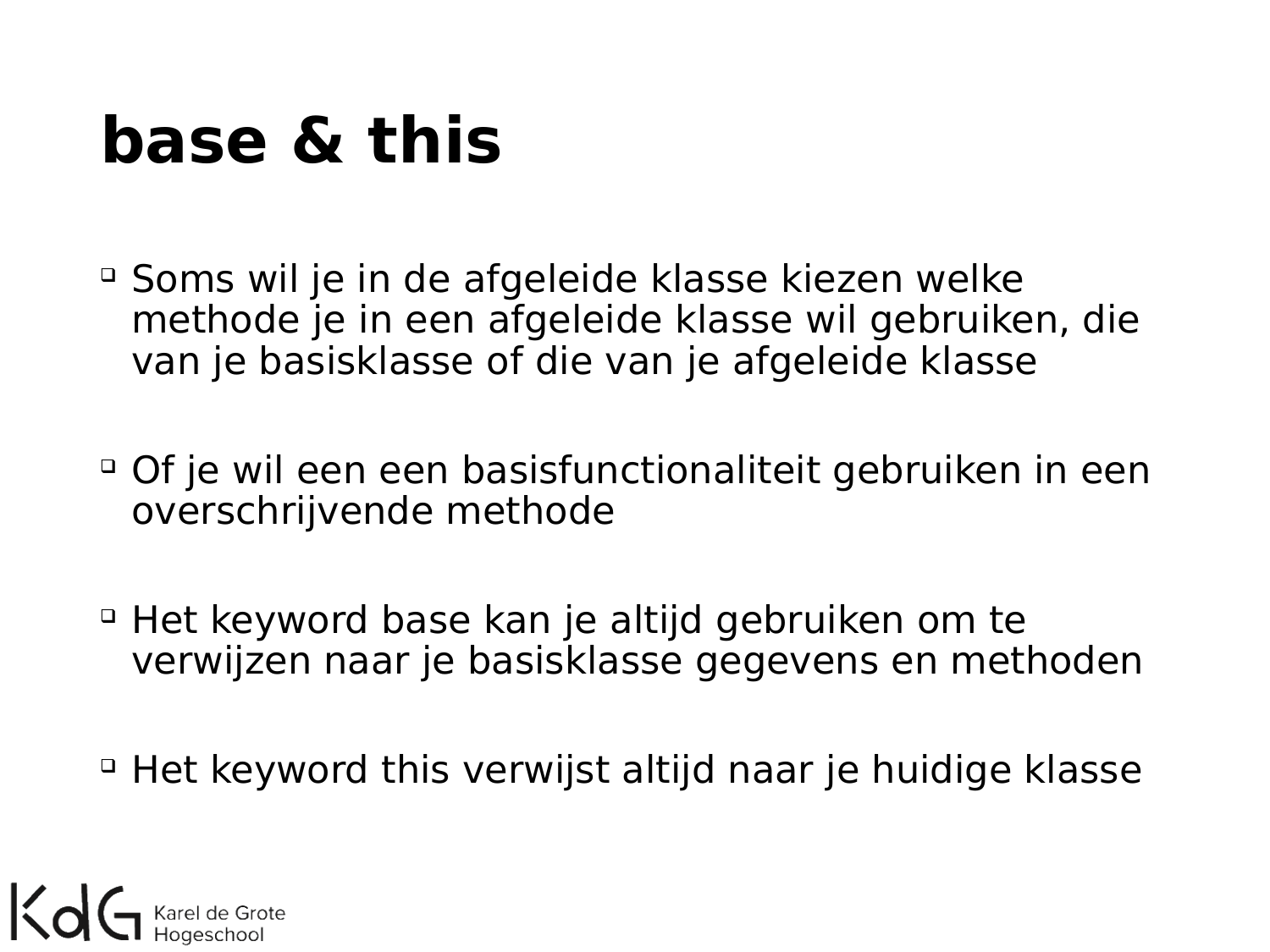

# base & this
Soms wil je in de afgeleide klasse kiezen welke methode je in een afgeleide klasse wil gebruiken, die van je basisklasse of die van je afgeleide klasse

Of je wil een een basisfunctionaliteit gebruiken in een overschrijvende methode

Het keyword base kan je altijd gebruiken om te verwijzen naar je basisklasse gegevens en methoden

Het keyword this verwijst altijd naar je huidige klasse